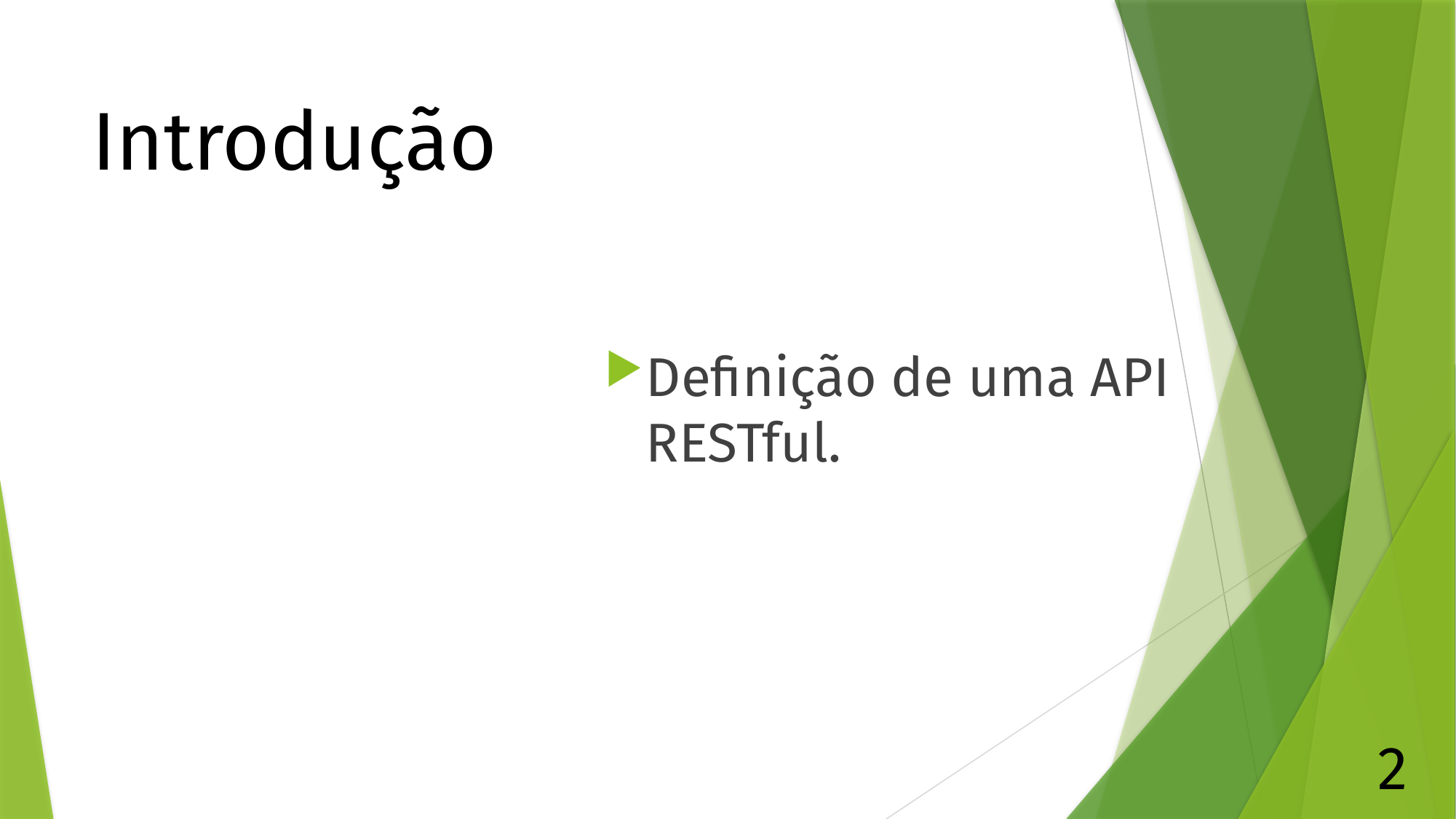

# Introdução
Definição de uma API RESTful.
2